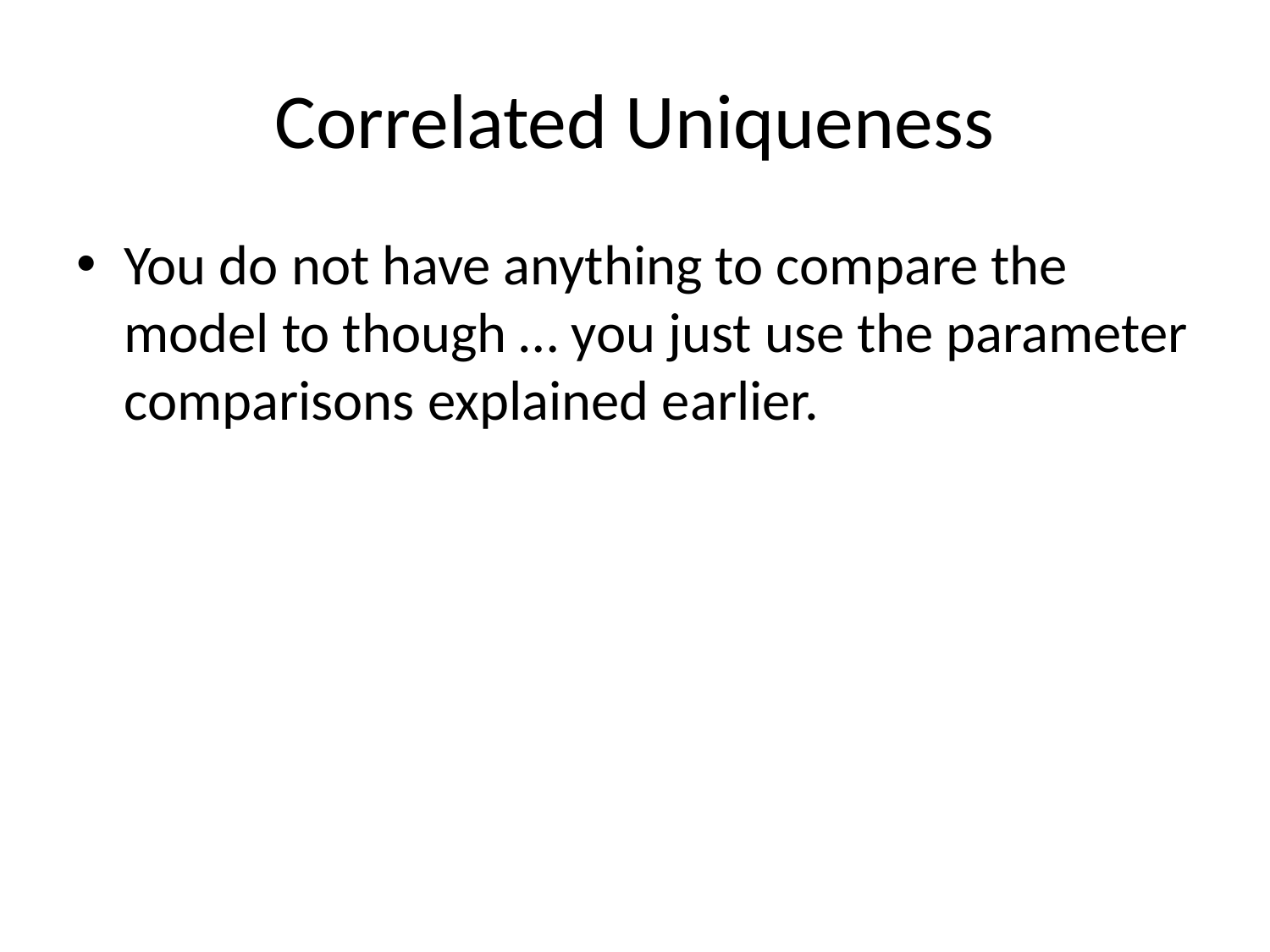

# Correlated Uniqueness
You do not have anything to compare the model to though … you just use the parameter comparisons explained earlier.